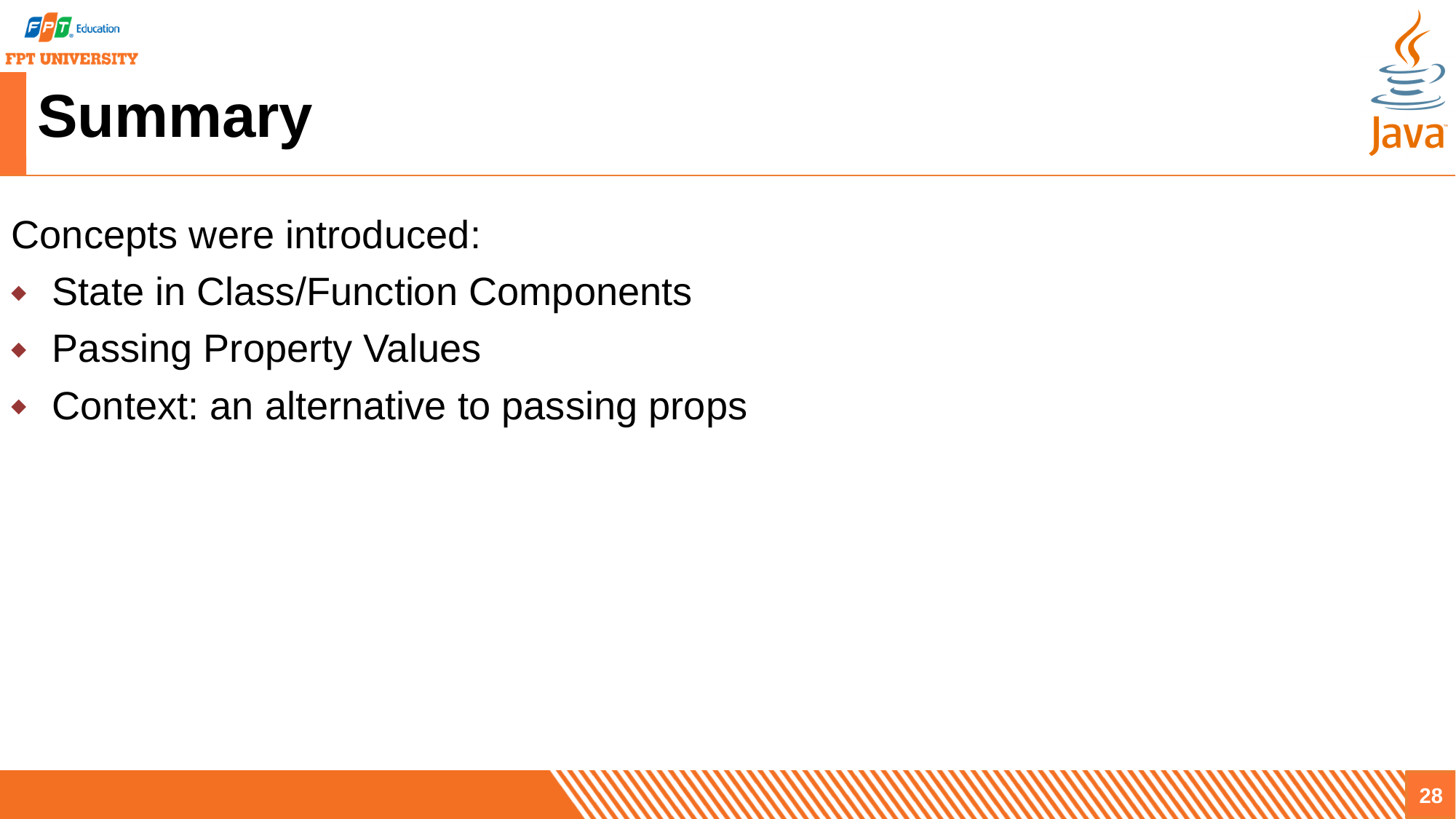

# Summary
Concepts were introduced:
State in Class/Function Components
Passing Property Values
Context: an alternative to passing props

28